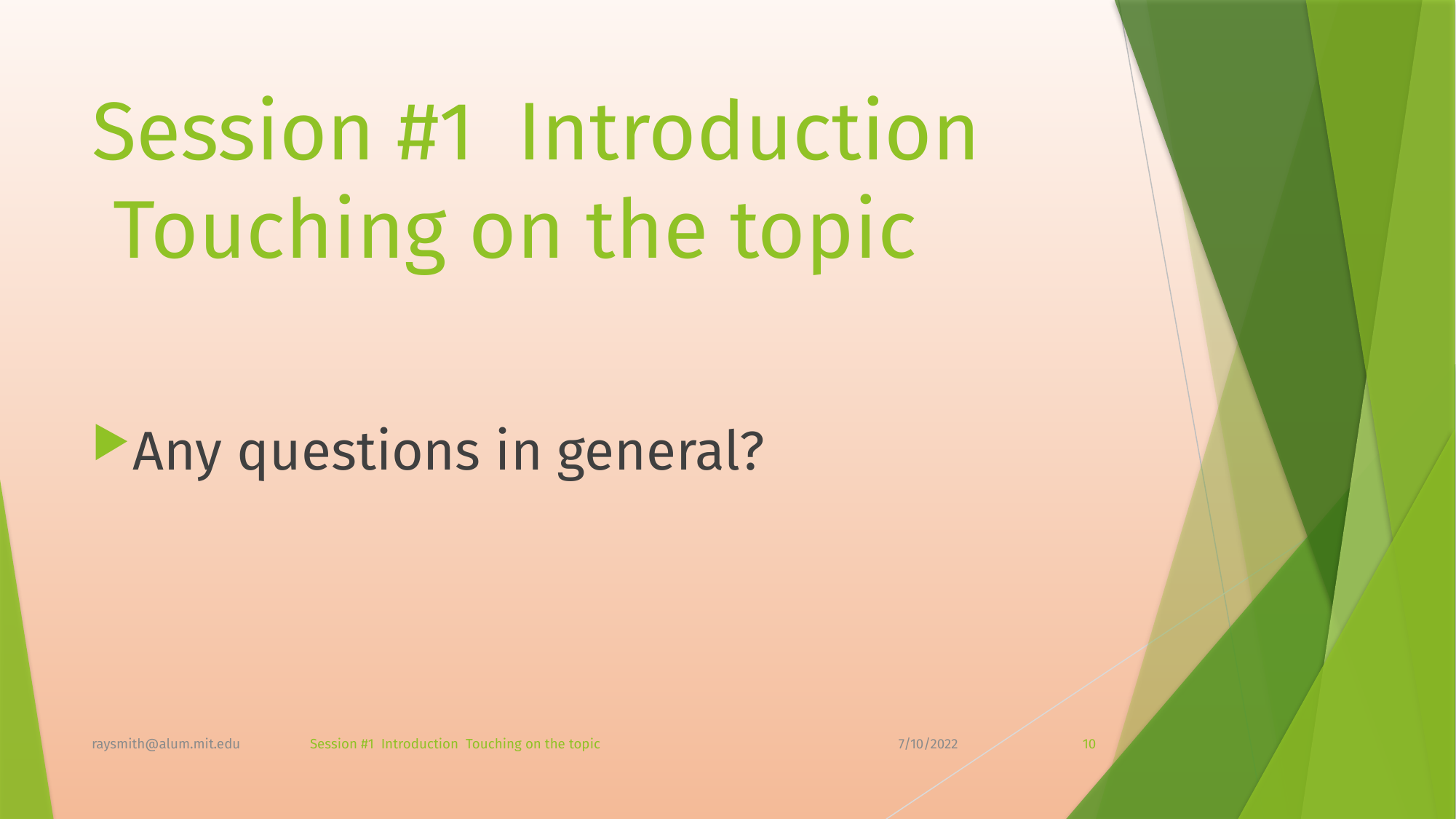

# Session #1  Introduction Touching on the topic
Any questions in general?

raysmith@alum.mit.edu	Session #1  Introduction  Touching on the topic
7/10/2022
10